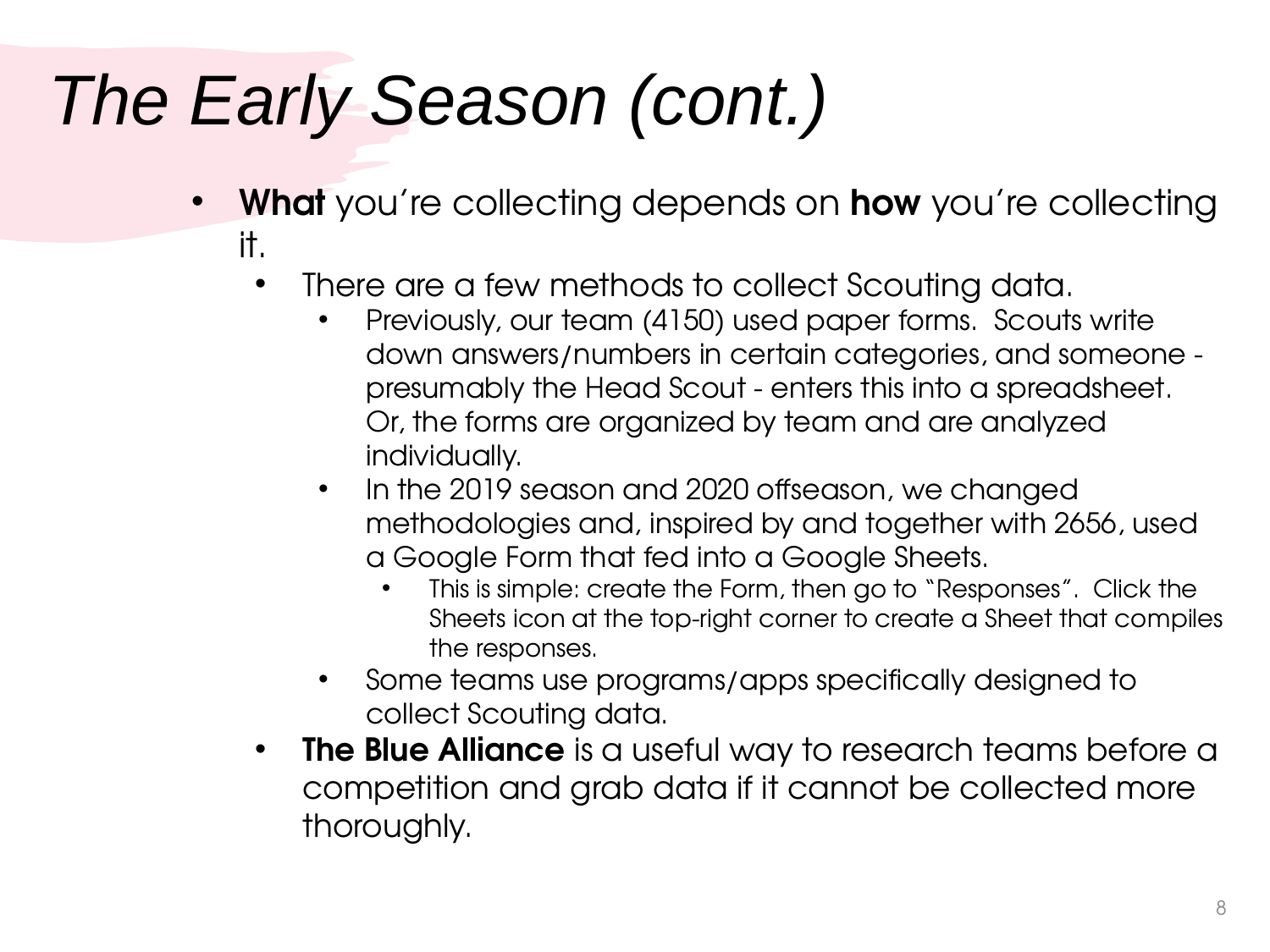

# The Early Season (cont.)
What you’re collecting depends on how you’re collecting it.
There are a few methods to collect Scouting data.
Previously, our team (4150) used paper forms.  Scouts write down answers/numbers in certain categories, and someone - presumably the Head Scout - enters this into a spreadsheet.  Or, the forms are organized by team and are analyzed individually.
In the 2019 season and 2020 offseason, we changed methodologies and, inspired by and together with 2656, used a Google Form that fed into a Google Sheets.
This is simple: create the Form, then go to “Responses”.  Click the Sheets icon at the top-right corner to create a Sheet that compiles the responses.
Some teams use programs/apps specifically designed to collect Scouting data.
The Blue Alliance is a useful way to research teams before a competition and grab data if it cannot be collected more thoroughly.
8